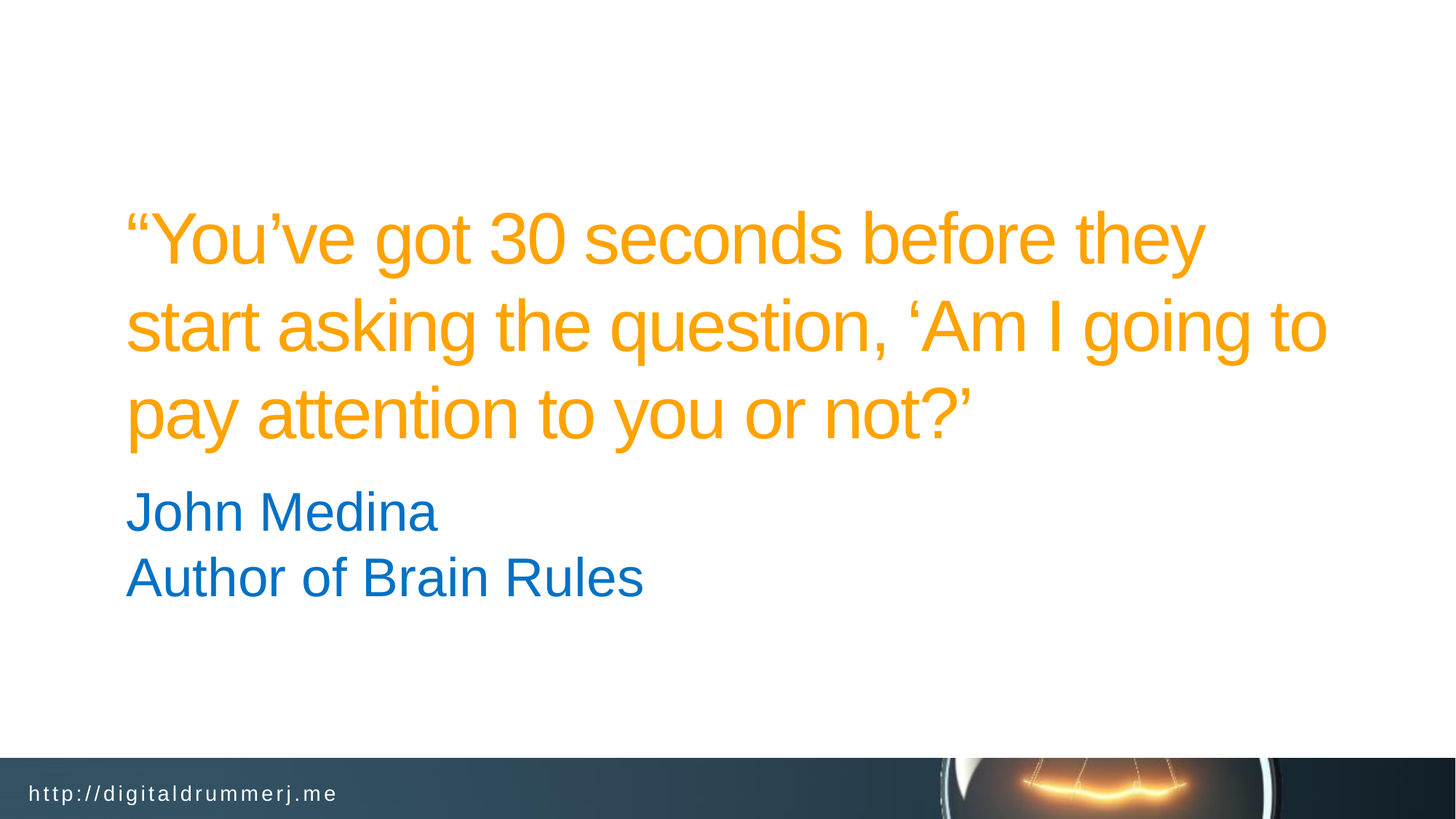

# “You’ve got 30 seconds before they start asking the question, ‘Am I going to pay attention to you or not?’
John Medina
Author of Brain Rules